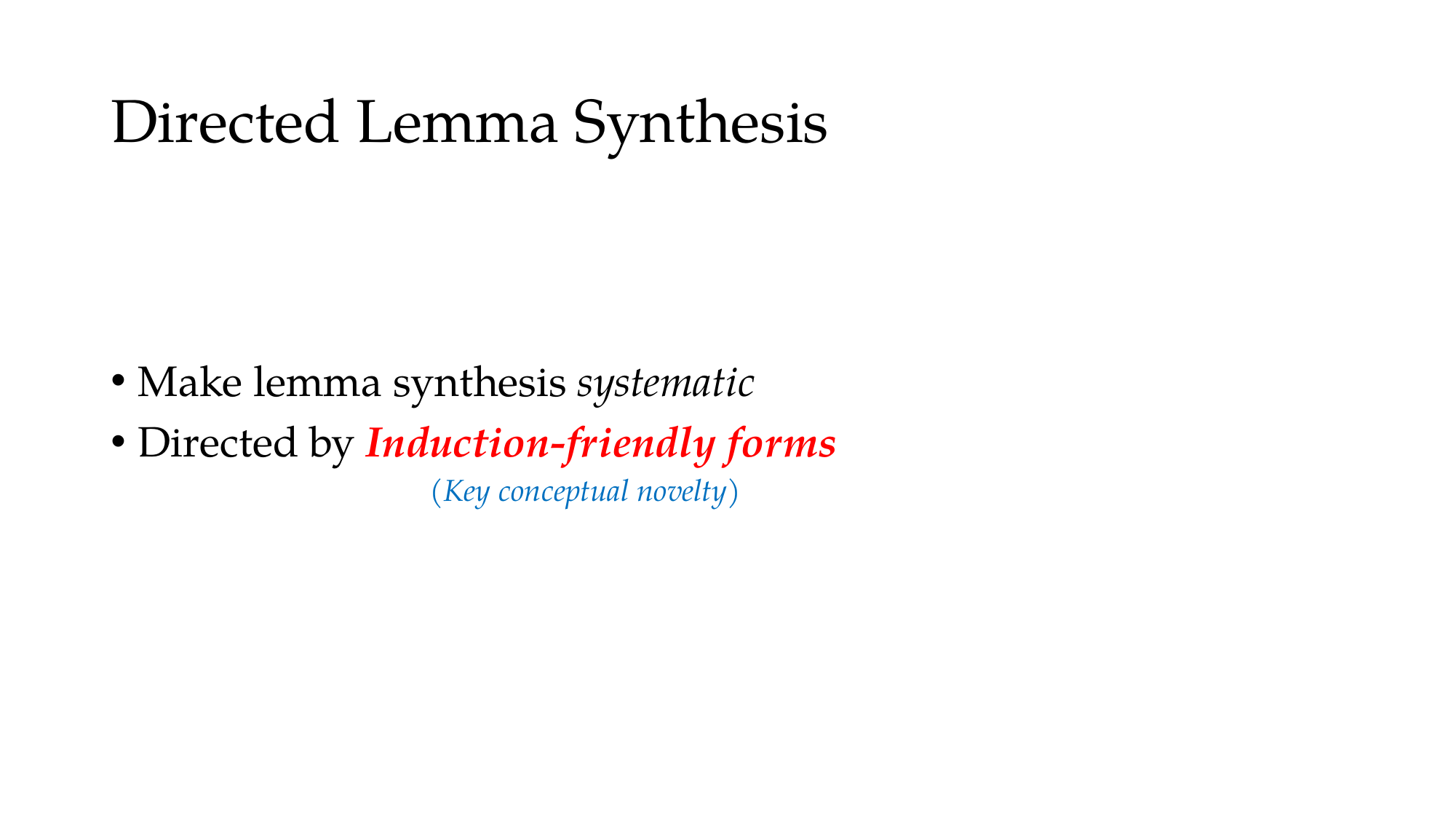

# Directed Lemma Synthesis
Make lemma synthesis systematic
Directed by Induction-friendly forms
(Key conceptual novelty)